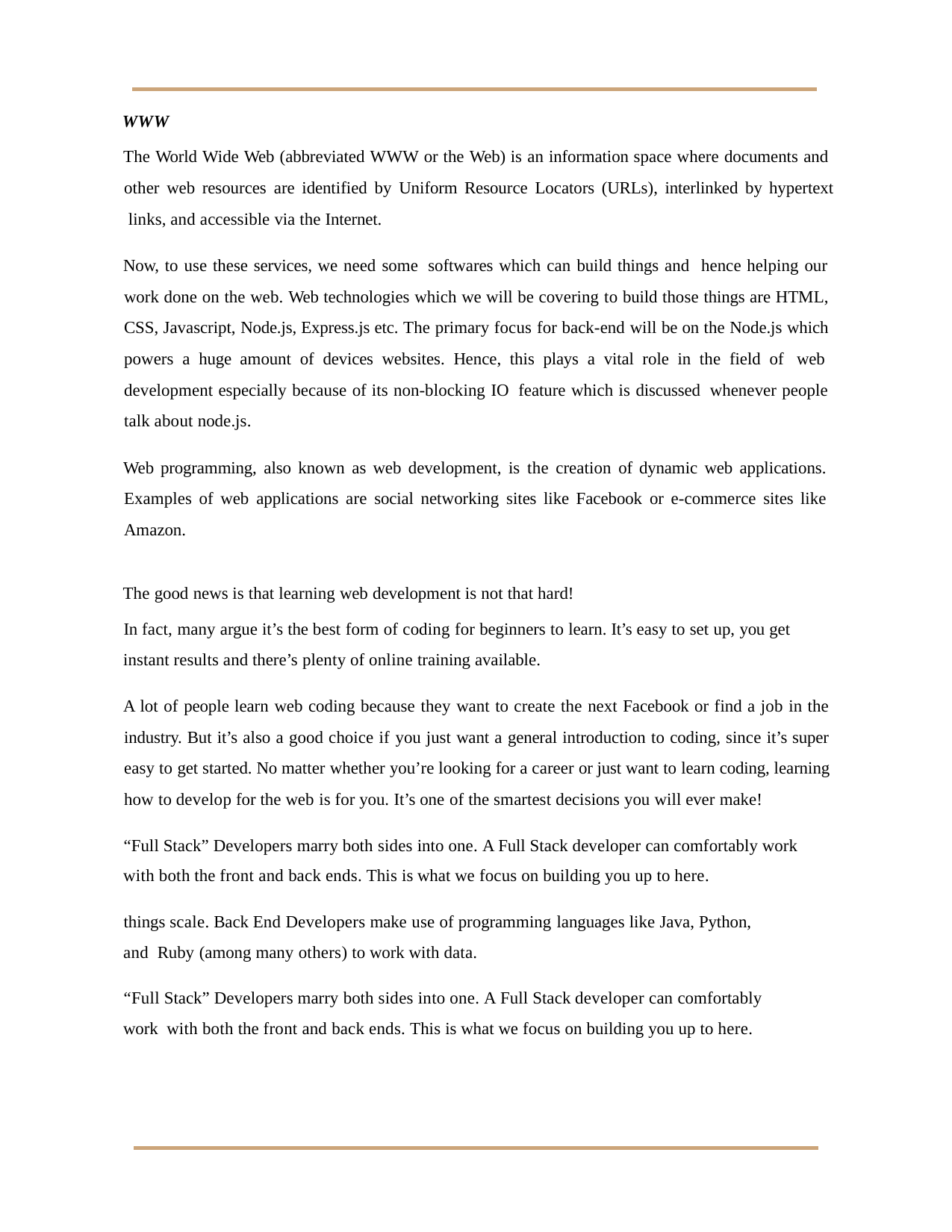

WWW
The World Wide Web (abbreviated WWW or the Web) is an information space where documents and  other web resources are identified by Uniform Resource Locators (URLs), interlinked by hypertext  links, and accessible via the Internet.
Now, to use these services, we need some softwares which can build things and  hence helping our  work done on the web. Web technologies which we will be covering to build those things are HTML,  CSS, Javascript, Node.js, Express.js etc. The primary focus for back-end will be on the Node.js which  powers a huge amount of devices websites. Hence, this plays a vital role in the field of web  development especially because of its non-blocking IO feature which is discussed whenever people  talk about node.js.
Web programming, also known as web development, is the creation of dynamic web applications.  Examples of web applications are social networking sites like Facebook or e-commerce sites like  Amazon.

The good news is that learning web development is not that hard!
In fact, many argue it’s the best form of coding for beginners to learn. It’s easy to set up, you get  instant results and there’s plenty of online training available.
A lot of people learn web coding because they want to create the next Facebook or find a job in the  industry. But it’s also a good choice if you just want a general introduction to coding, since it’s super  easy to get started. No matter whether you’re looking for a career or just want to learn coding, learning  how to develop for the web is for you. It’s one of the smartest decisions you will ever make!
“Full Stack” Developers marry both sides into one. A Full Stack developer can comfortably work  with both the front and back ends. This is what we focus on building you up to here.
things scale. Back End Developers make use of programming languages like Java, Python, and  Ruby (among many others) to work with data.
“Full Stack” Developers marry both sides into one. A Full Stack developer can comfortably work  with both the front and back ends. This is what we focus on building you up to here.